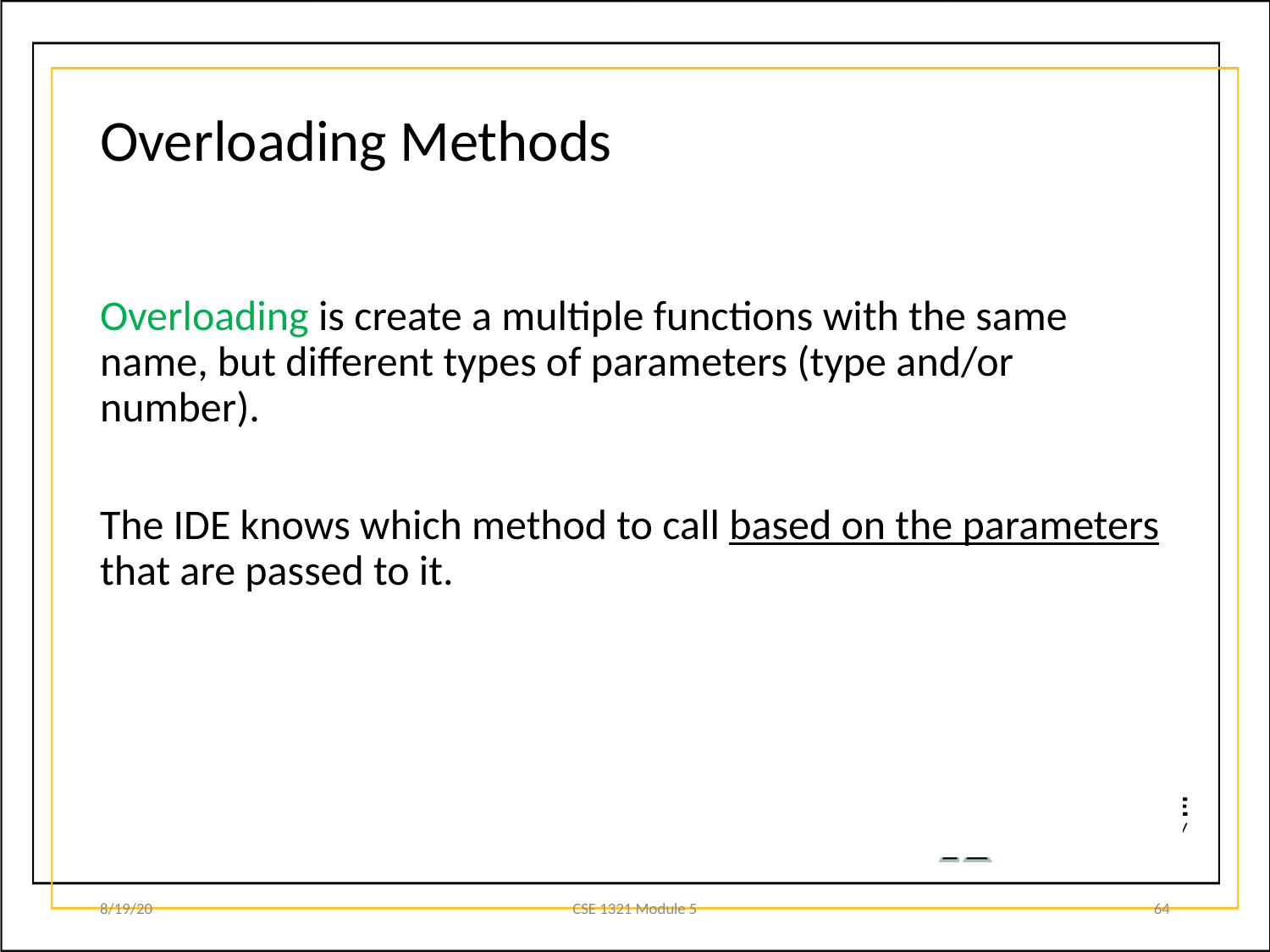

# Overloading Methods

Overloading is create a multiple functions with the same name, but different types of parameters (type and/or number).

The IDE knows which method to call based on the parameters that are passed to it.

8/19/20
CSE 1321 Module 5
64